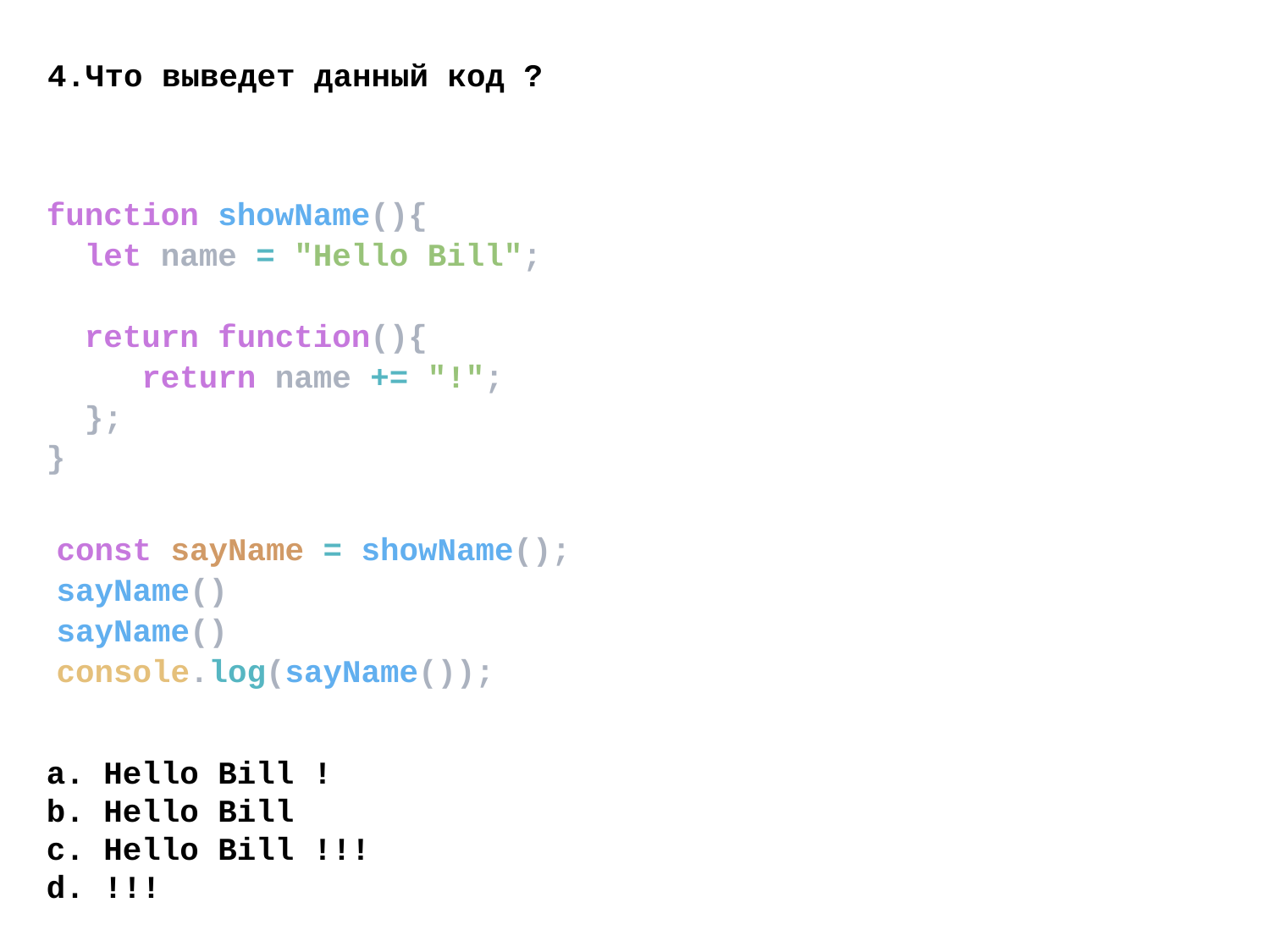

4.Что выведет данный код ?
function showName(){
  let name = "Hello Bill";

  return function(){
     return name += "!";
  };
}
 const sayName = showName();
 sayName()
 sayName()
 console.log(sayName());
a. Hello Bill !
b. Hello Bill
c. Hello Bill !!!
d. !!!